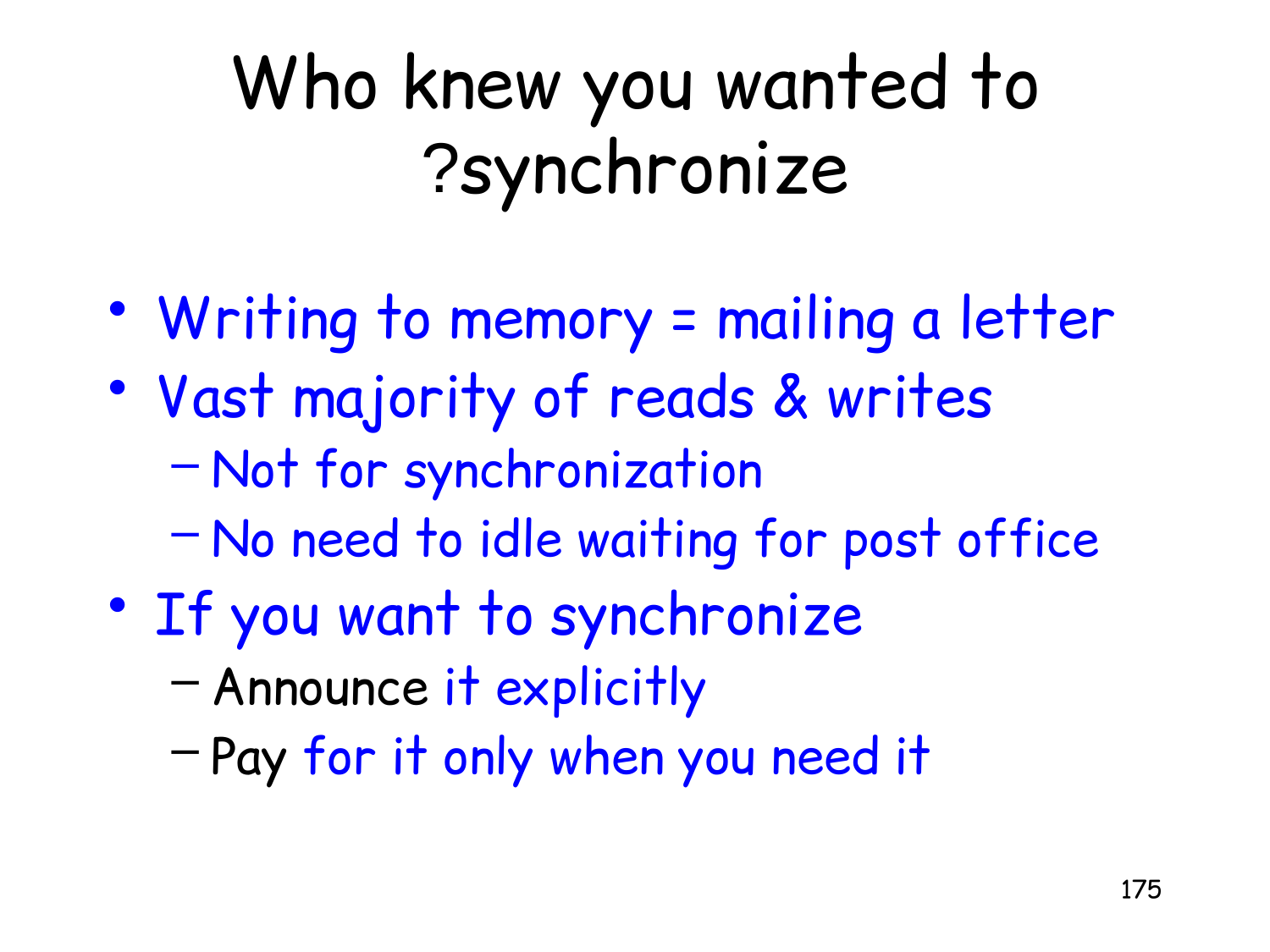

# Who knew you wanted to synchronize?
Writing to memory = mailing a letter
Vast majority of reads & writes
Not for synchronization
No need to idle waiting for post office
If you want to synchronize
Announce it explicitly
Pay for it only when you need it
175